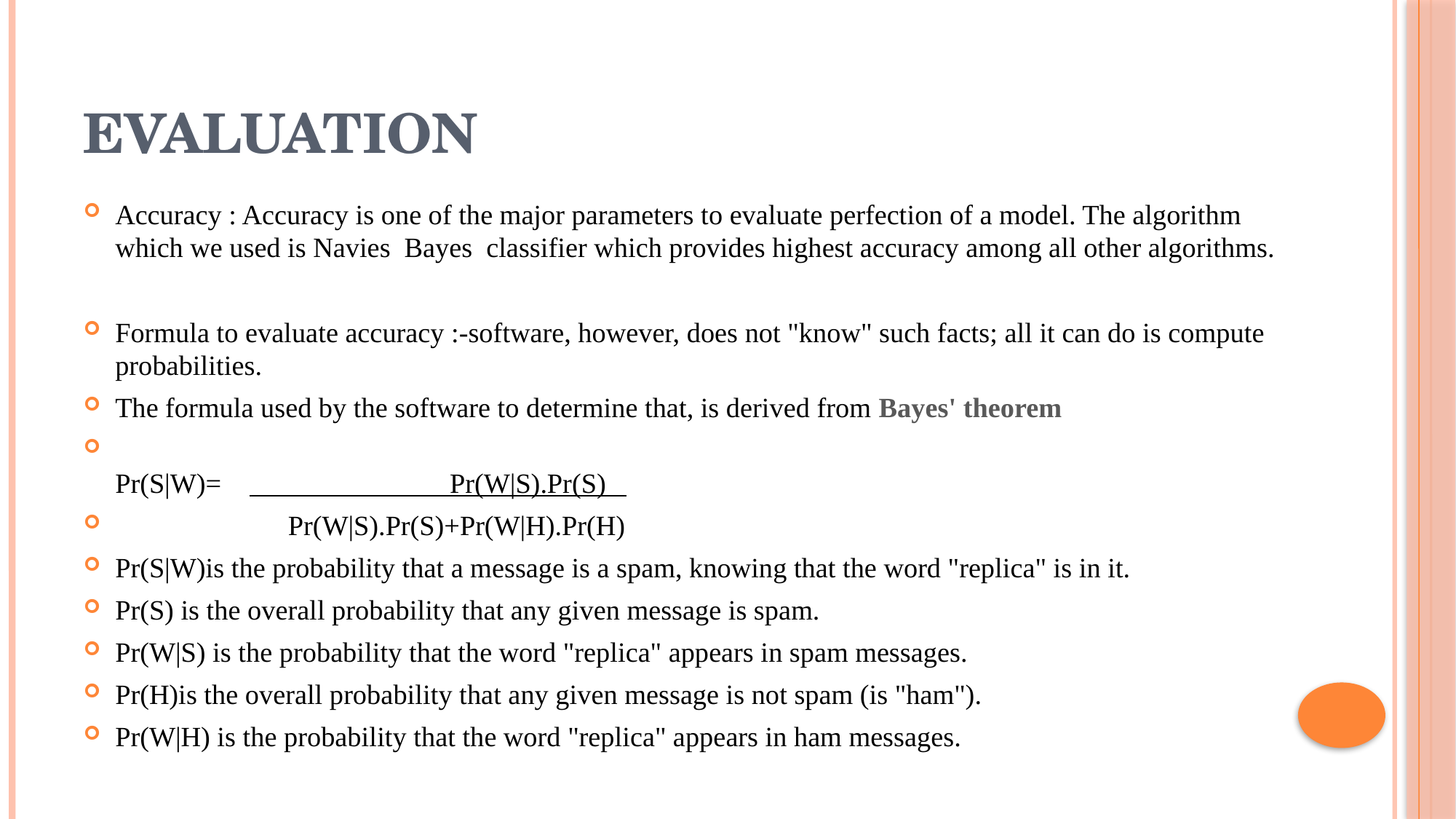

# Evaluation
Accuracy : Accuracy is one of the major parameters to evaluate perfection of a model. The algorithm which we used is Navies  Bayes  classifier which provides highest accuracy among all other algorithms.

Formula to evaluate accuracy :-software, however, does not "know" such facts; all it can do is compute probabilities.
The formula used by the software to determine that, is derived from Bayes' theorem
Pr(S|W)=                                 Pr(W|S).Pr(S)
                         Pr(W|S).Pr(S)+Pr(W|H).Pr(H)
Pr(S|W)is the probability that a message is a spam, knowing that the word "replica" is in it.
Pr(S) is the overall probability that any given message is spam.
Pr(W|S) is the probability that the word "replica" appears in spam messages.
Pr(H)is the overall probability that any given message is not spam (is "ham").
Pr(W|H) is the probability that the word "replica" appears in ham messages.